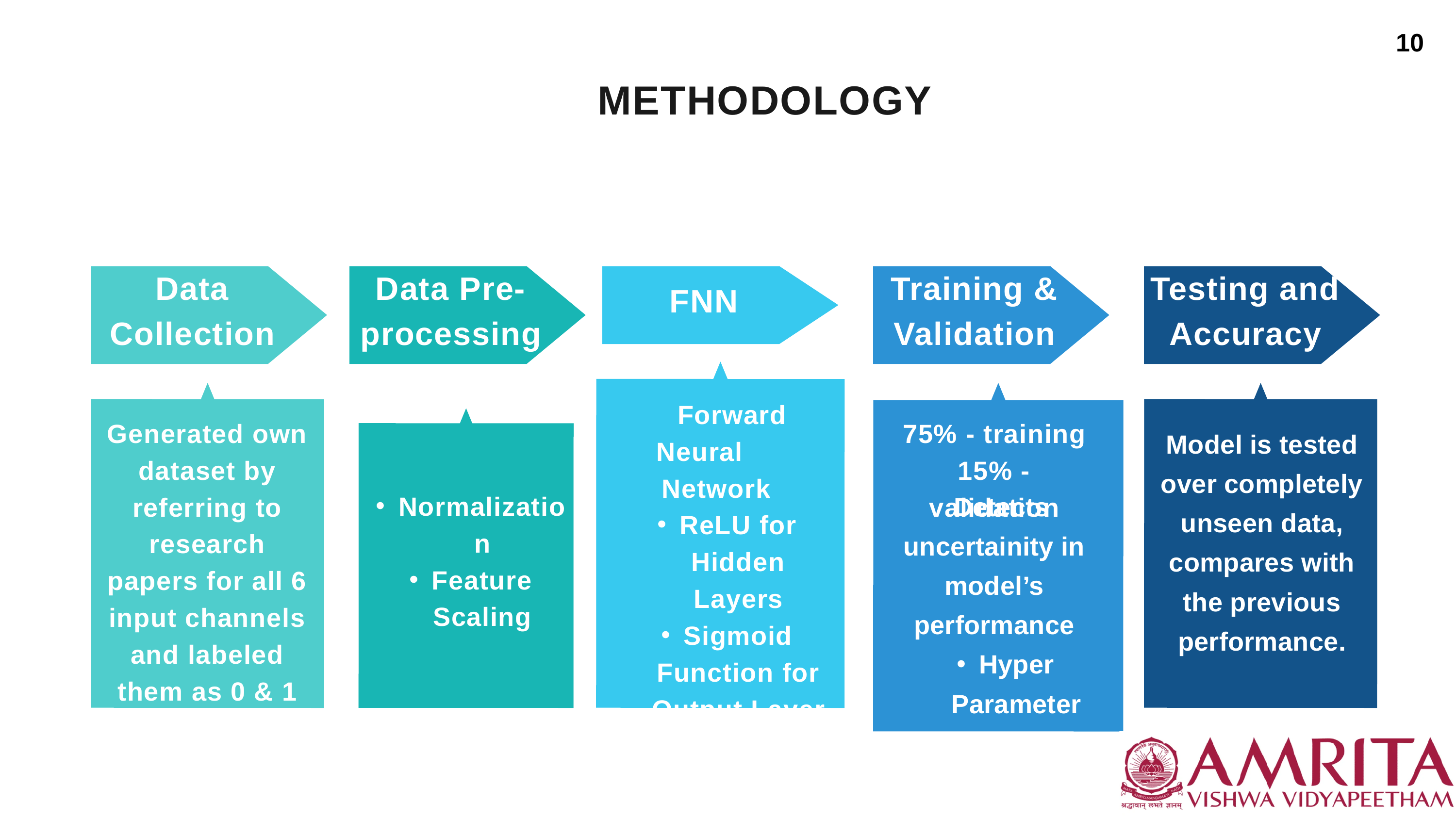

10
METHODOLOGY

Data Collection

Data Pre-processing

FNN

Training & Validation

Testing and Accuracy

    Forward Neural     Network
ReLU for Hidden Layers
Sigmoid Function for Output Layer

Generated own dataset by referring to research papers for all 6 input channels and labeled them as 0 & 1
75% - training
15% - validation
Model is tested over completely unseen data, compares with the previous performance.

  Detects uncertainity in model’s performance
Hyper Parameter Tuning
Normalization
Feature Scaling